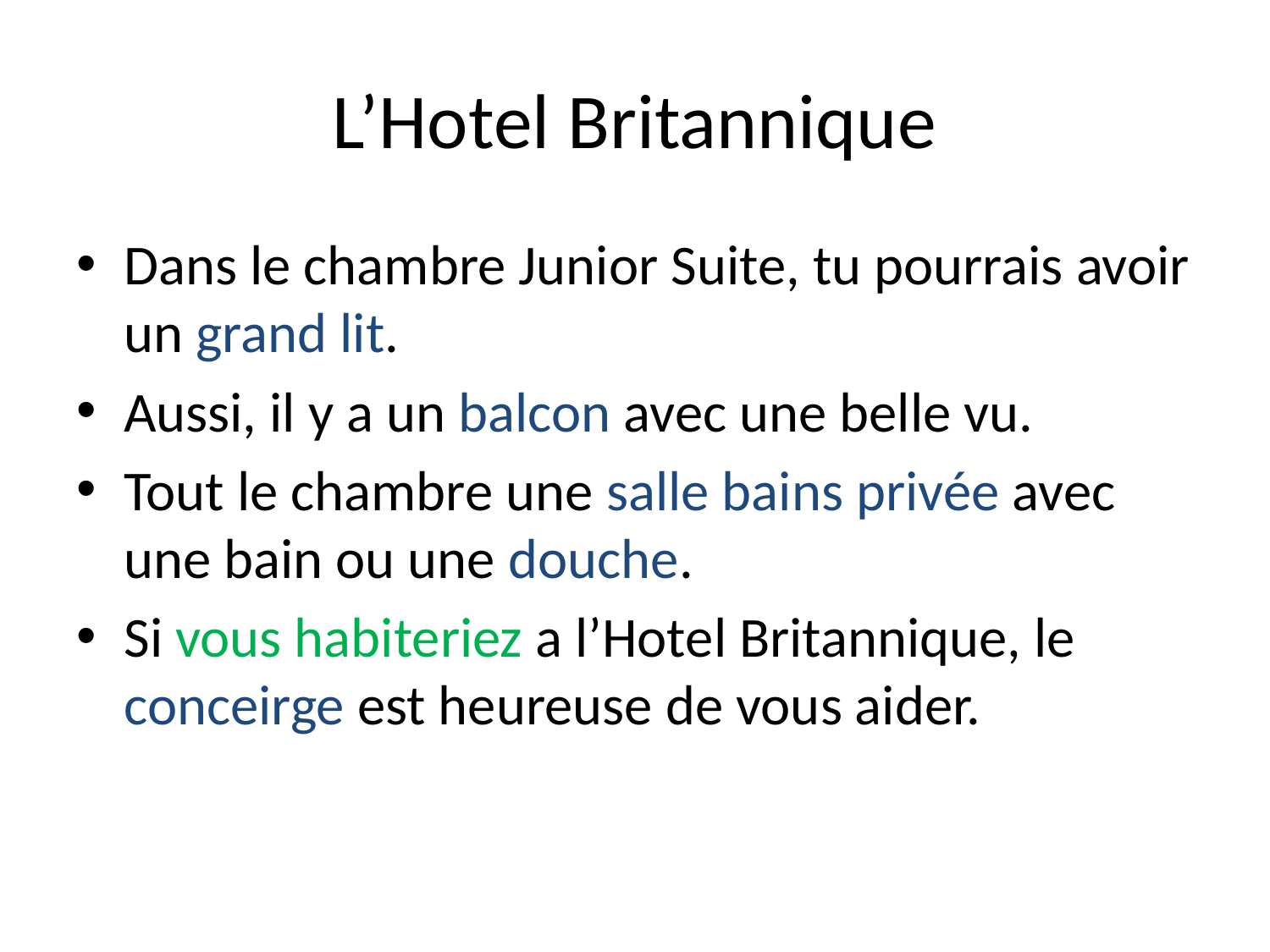

# L’Hotel Britannique
Dans le chambre Junior Suite, tu pourrais avoir un grand lit.
Aussi, il y a un balcon avec une belle vu.
Tout le chambre une salle bains privée avec une bain ou une douche.
Si vous habiteriez a l’Hotel Britannique, le conceirge est heureuse de vous aider.